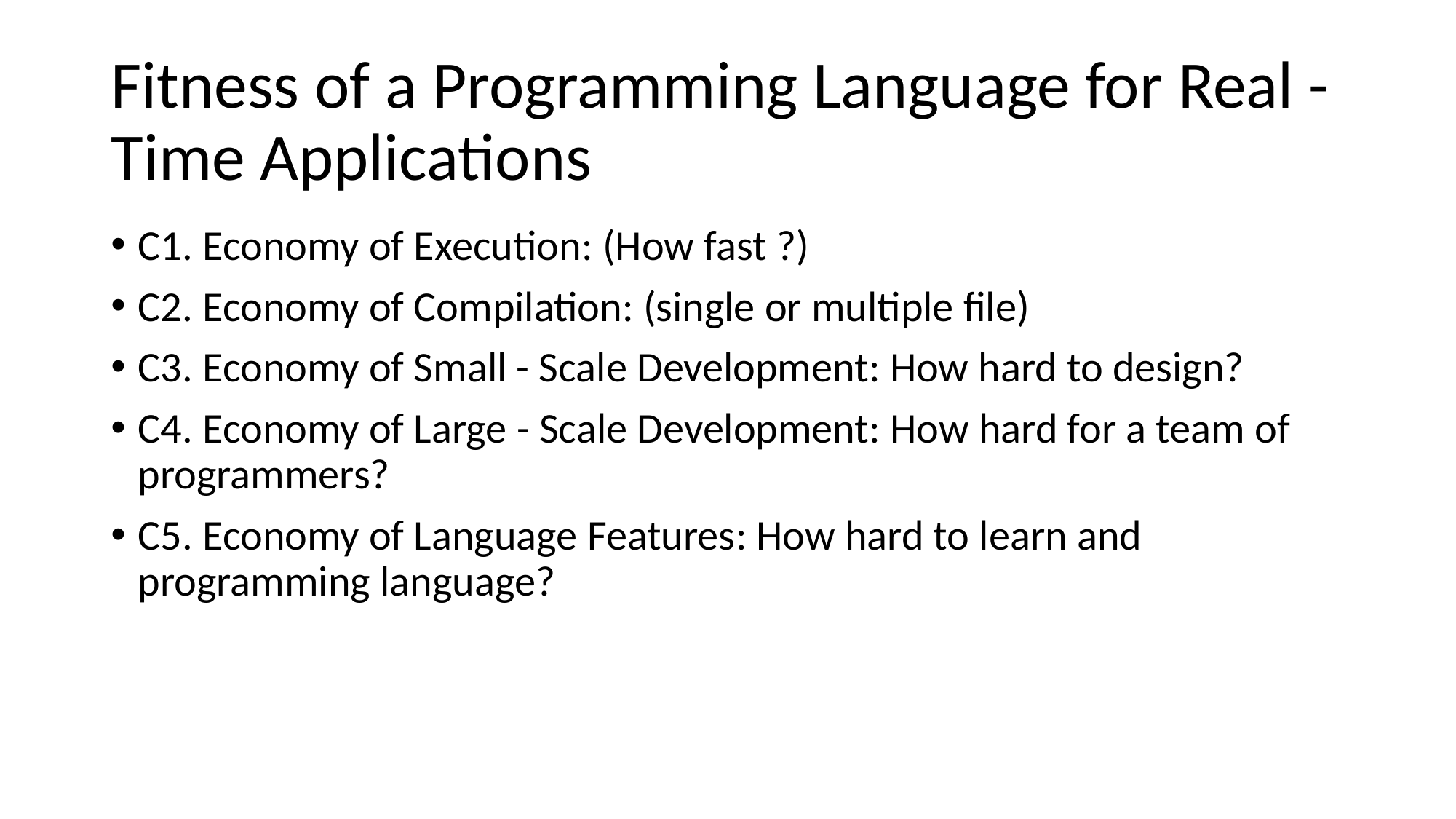

# Fitness of a Programming Language for Real - Time Applications
C1. Economy of Execution: (How fast ?)
C2. Economy of Compilation: (single or multiple file)
C3. Economy of Small - Scale Development: How hard to design?
C4. Economy of Large - Scale Development: How hard for a team of programmers?
C5. Economy of Language Features: How hard to learn and programming language?